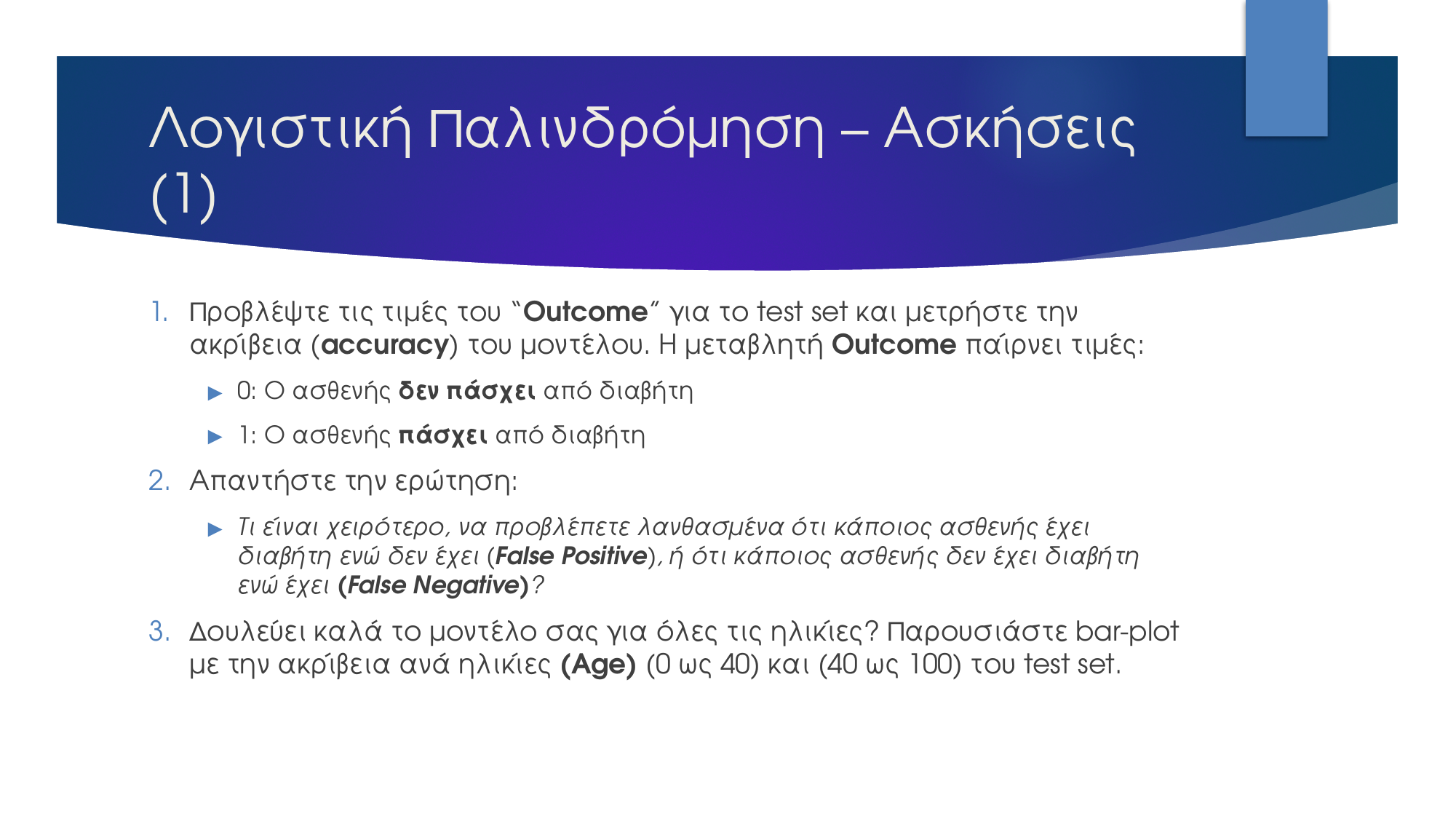

# Λογιστική Παλινδρόμηση – Ασκήσεις (1)
Προβλέψτε τις τιμές του “Outcome” για το test set και μετρήστε την ακρίβεια (accuracy) του μοντέλου. Η μεταβλητή Outcome παίρνει τιμές:
0: Ο ασθενής δεν πάσχει από διαβήτη
1: Ο ασθενής πάσχει από διαβήτη
Απαντήστε την ερώτηση:
Τι είναι χειρότερο, να προβλέπετε λανθασμένα ότι κάποιος ασθενής έχει διαβήτη ενώ δεν έχει (False Positive), ή ότι κάποιος ασθενής δεν έχει διαβήτη ενώ έχει (False Negative)?
Δουλεύει καλά το μοντέλο σας για όλες τις ηλικίες? Παρουσιάστε bar-plot με την ακρίβεια ανά ηλικίες (Age) (0 ως 40) και (40 ως 100) του test set.